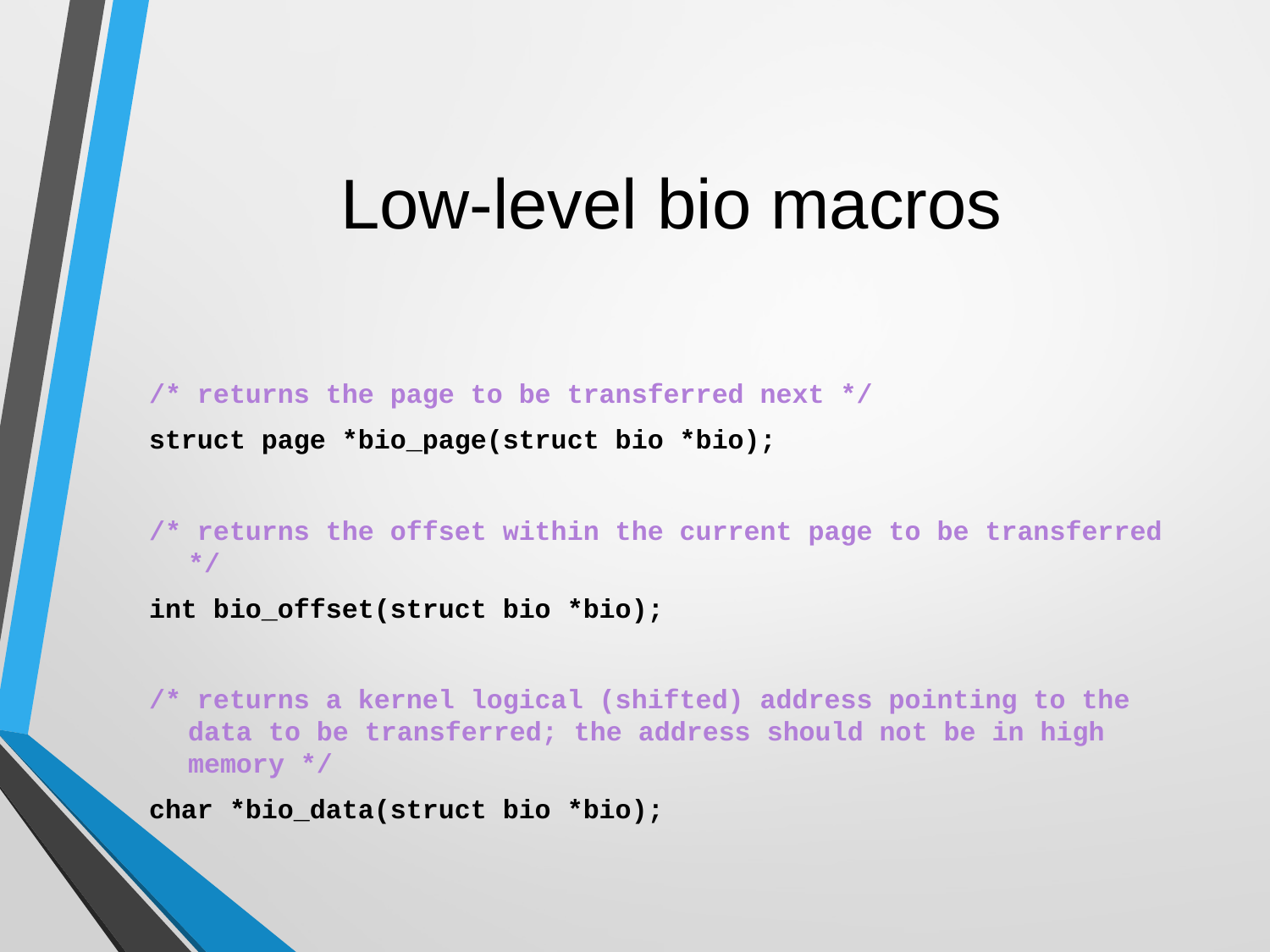

# Low-level bio macros
/* returns the page to be transferred next */
struct page *bio_page(struct bio *bio);

/* returns the offset within the current page to be transferred */
int bio_offset(struct bio *bio);

/* returns a kernel logical (shifted) address pointing to the data to be transferred; the address should not be in high memory */
char *bio_data(struct bio *bio);